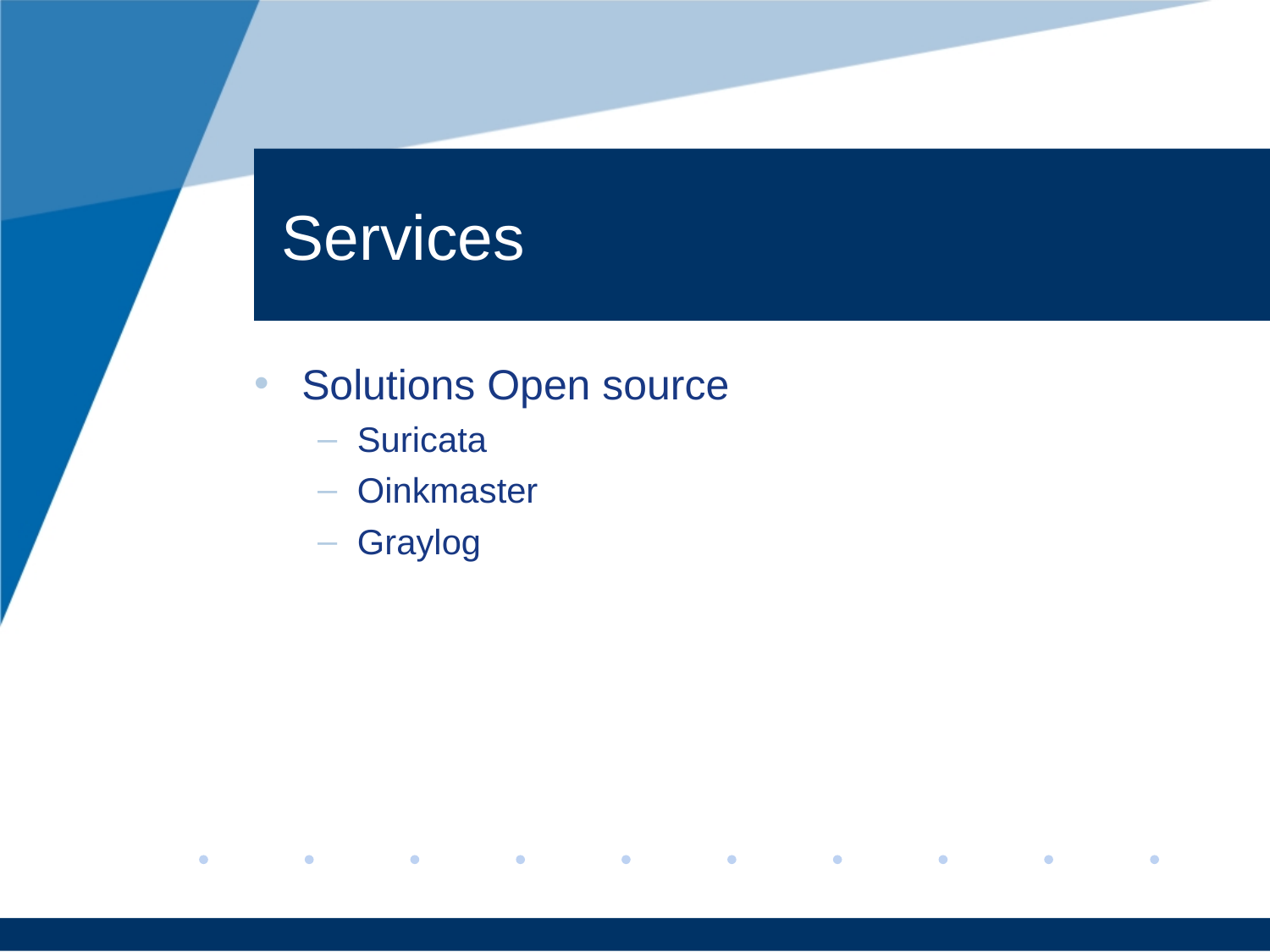

Services

Solutions Open source
Suricata
Oinkmaster
Graylog